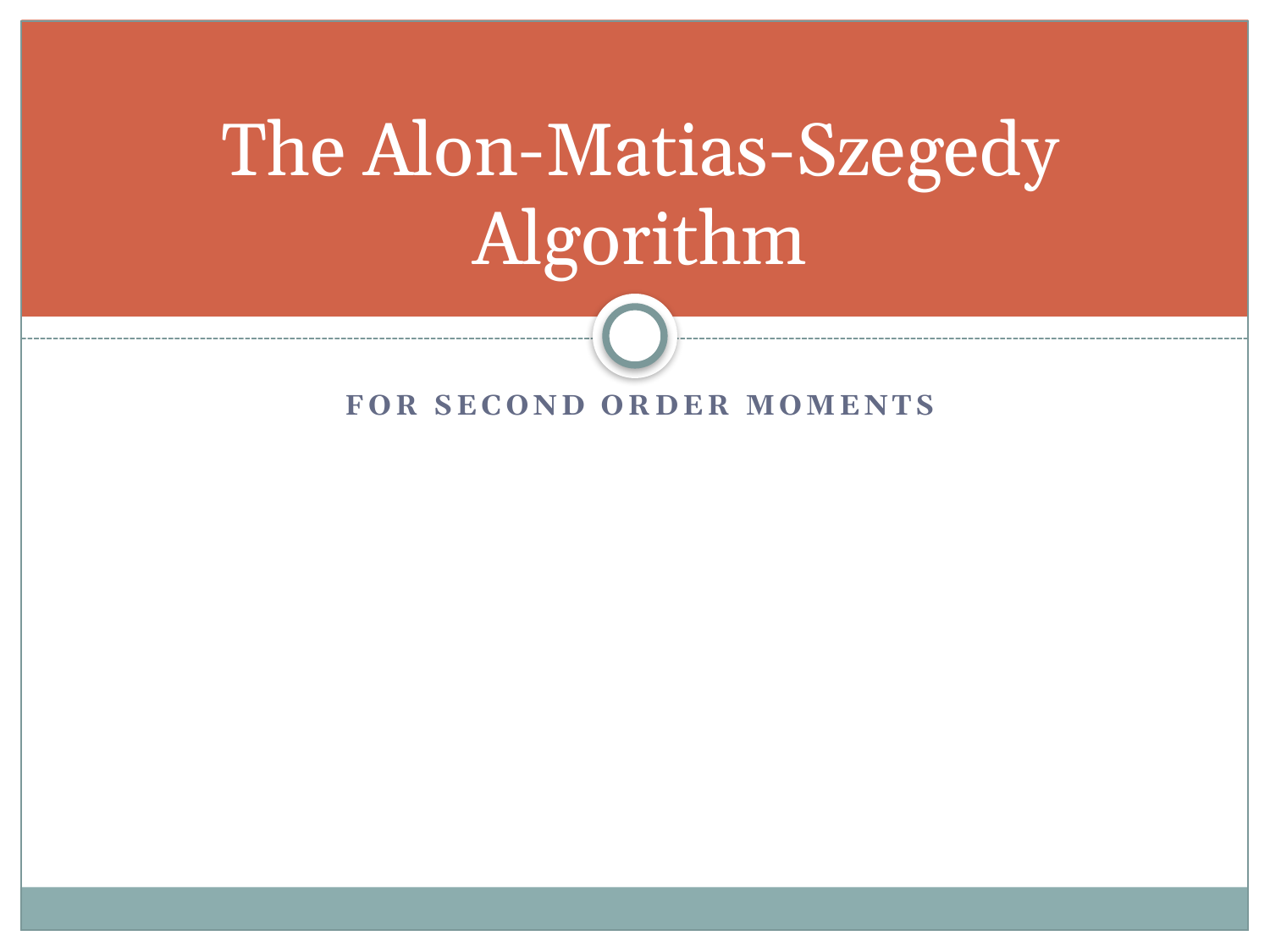

# The Alon-Matias-Szegedy Algorithm
For second order moments